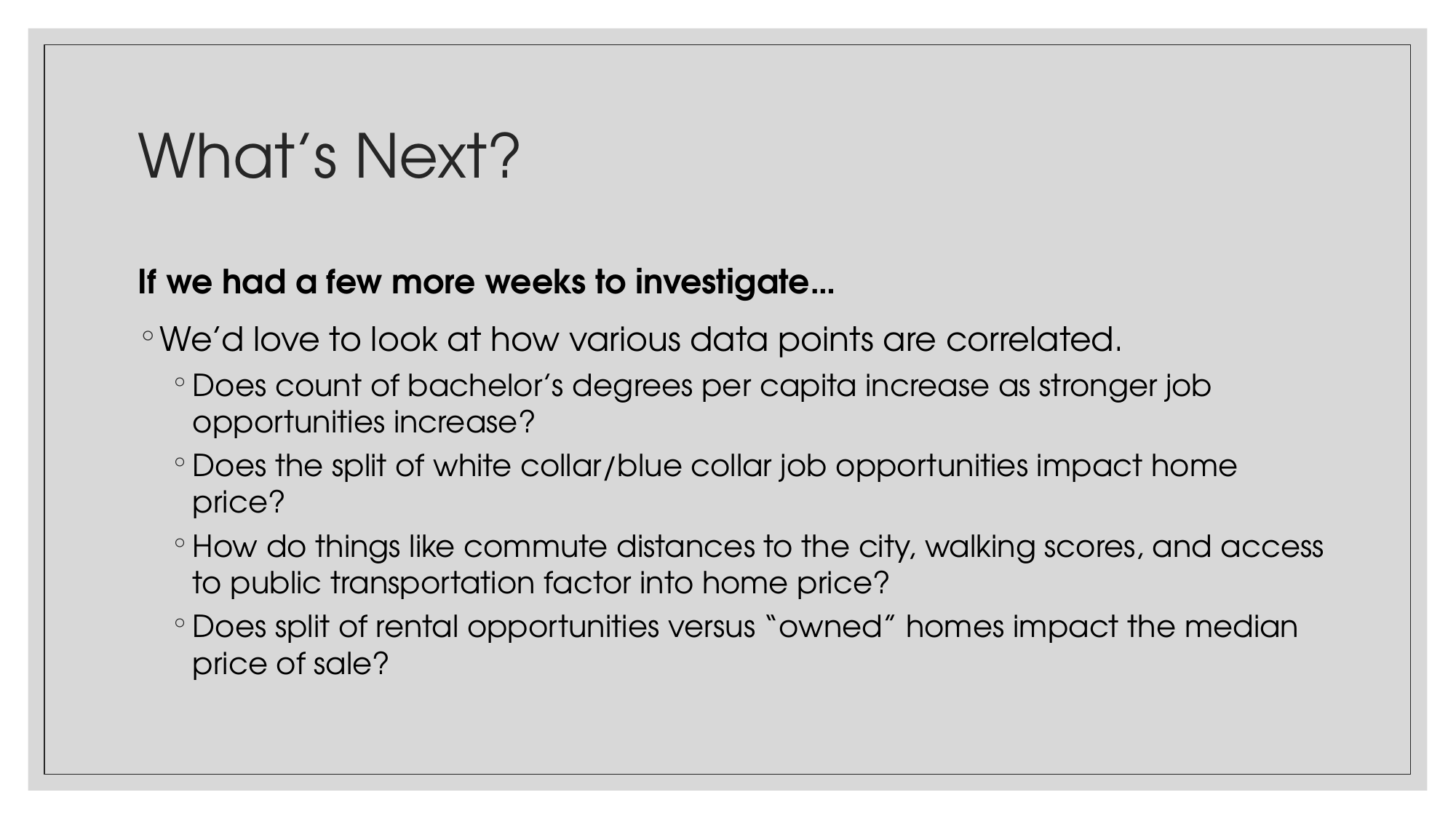

# What’s Next?
If we had a few more weeks to investigate…
We’d love to look at how various data points are correlated.
Does count of bachelor’s degrees per capita increase as stronger job opportunities increase?
Does the split of white collar/blue collar job opportunities impact home price?
How do things like commute distances to the city, walking scores, and access to public transportation factor into home price?
Does split of rental opportunities versus “owned” homes impact the median price of sale?